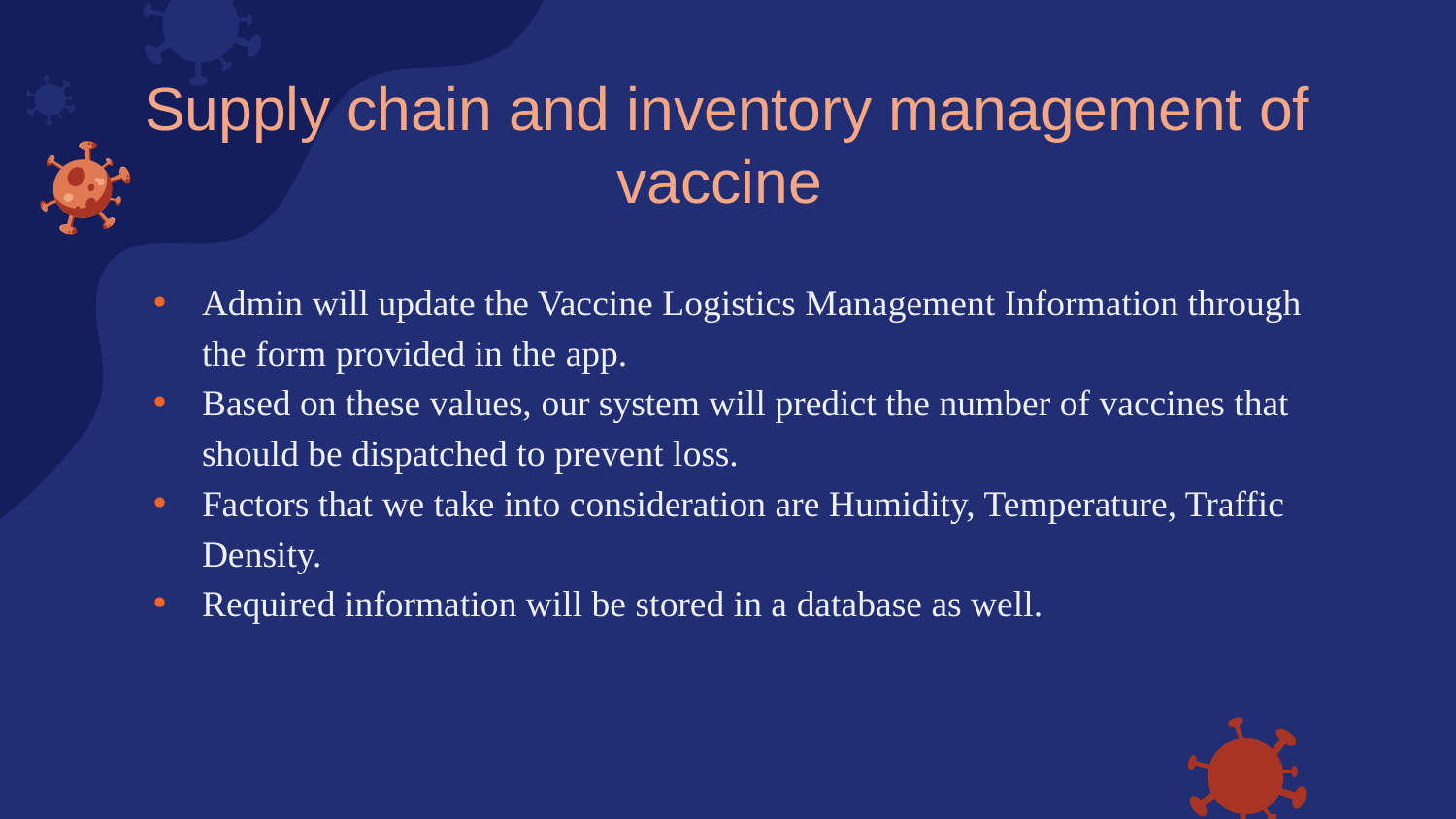

# Supply chain and inventory management of vaccine

Admin will update the Vaccine Logistics Management Information through the form provided in the app.
Based on these values, our system will predict the number of vaccines that should be dispatched to prevent loss.
Factors that we take into consideration are Humidity, Temperature, Traffic Density.
Required information will be stored in a database as well.